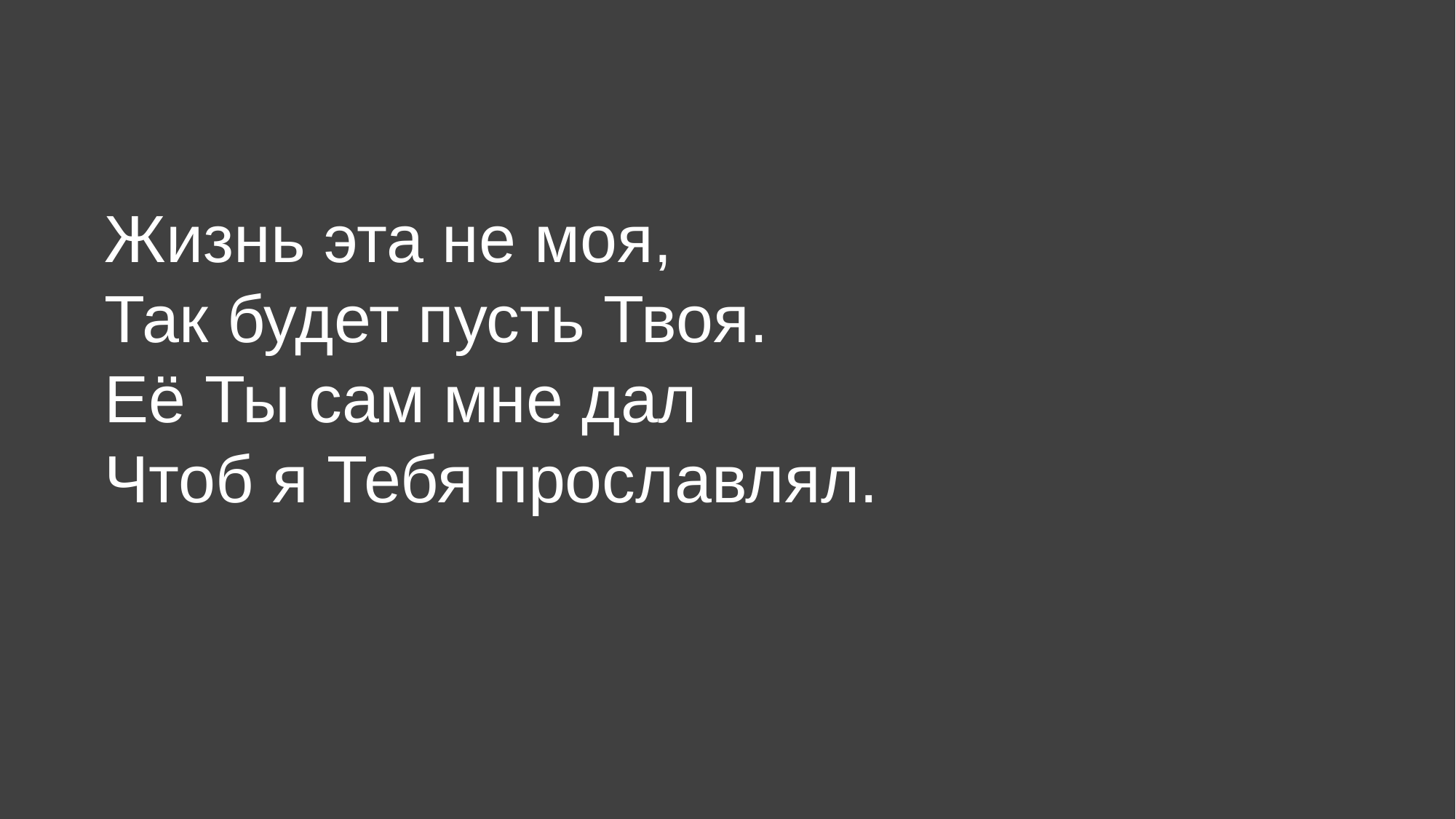

# Жизнь эта не моя, Так будет пусть Твоя. Её Ты сам мне дал Чтоб я Тебя прославлял.